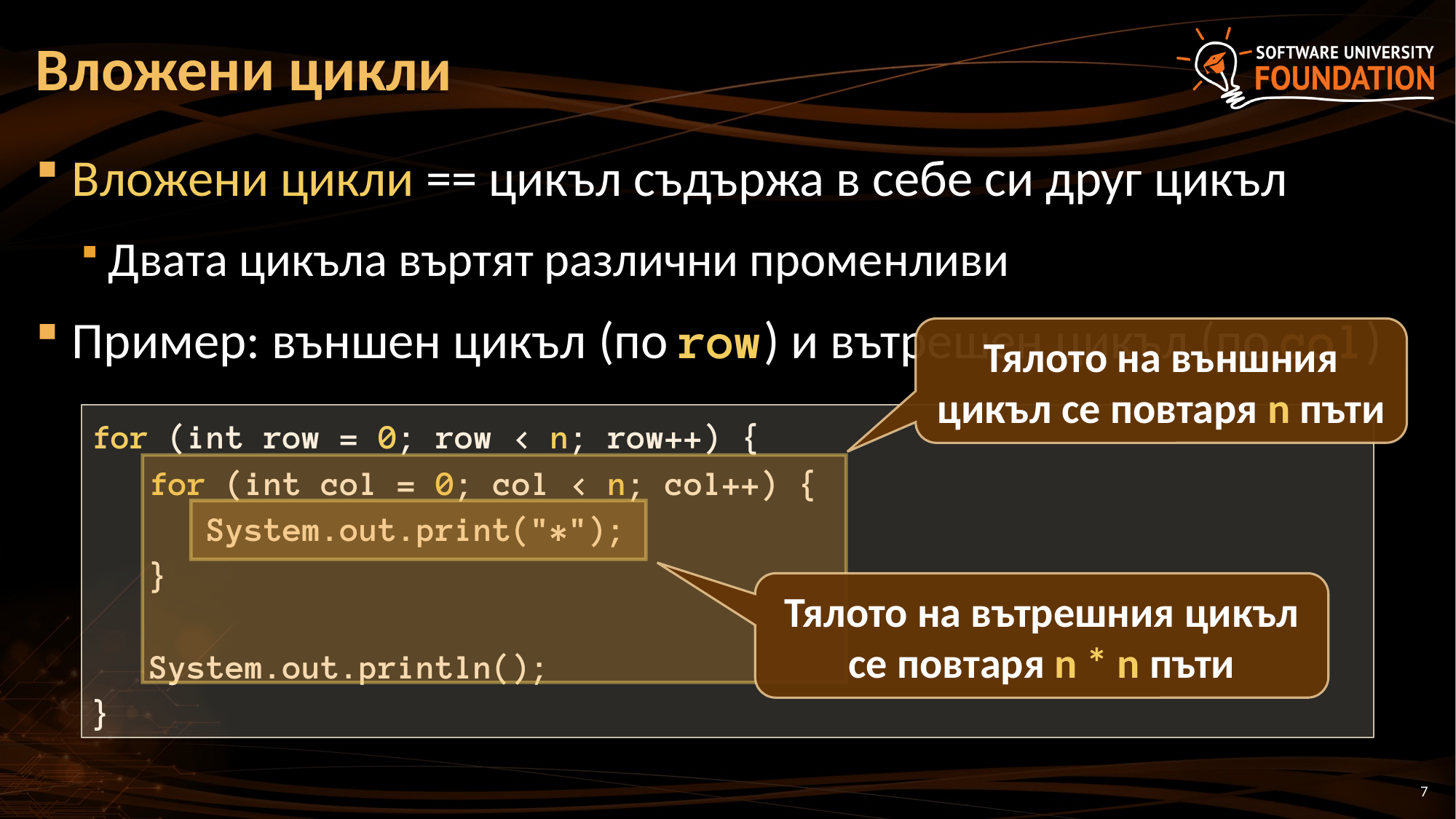

# Вложени цикли
Вложени цикли == цикъл съдържа в себе си друг цикъл
Двата цикъла въртят различни променливи
Пример: външен цикъл (по row) и вътрешен цикъл (по col)
Тялото на външния цикъл се повтаря n пъти
for (int row = 0; row < n; row++) {
   for (int col = 0; col < n; col++) {
      System.out.print("*");
   }

   System.out.println();
}

Тялото на вътрешния цикъл се повтаря n * n пъти
7